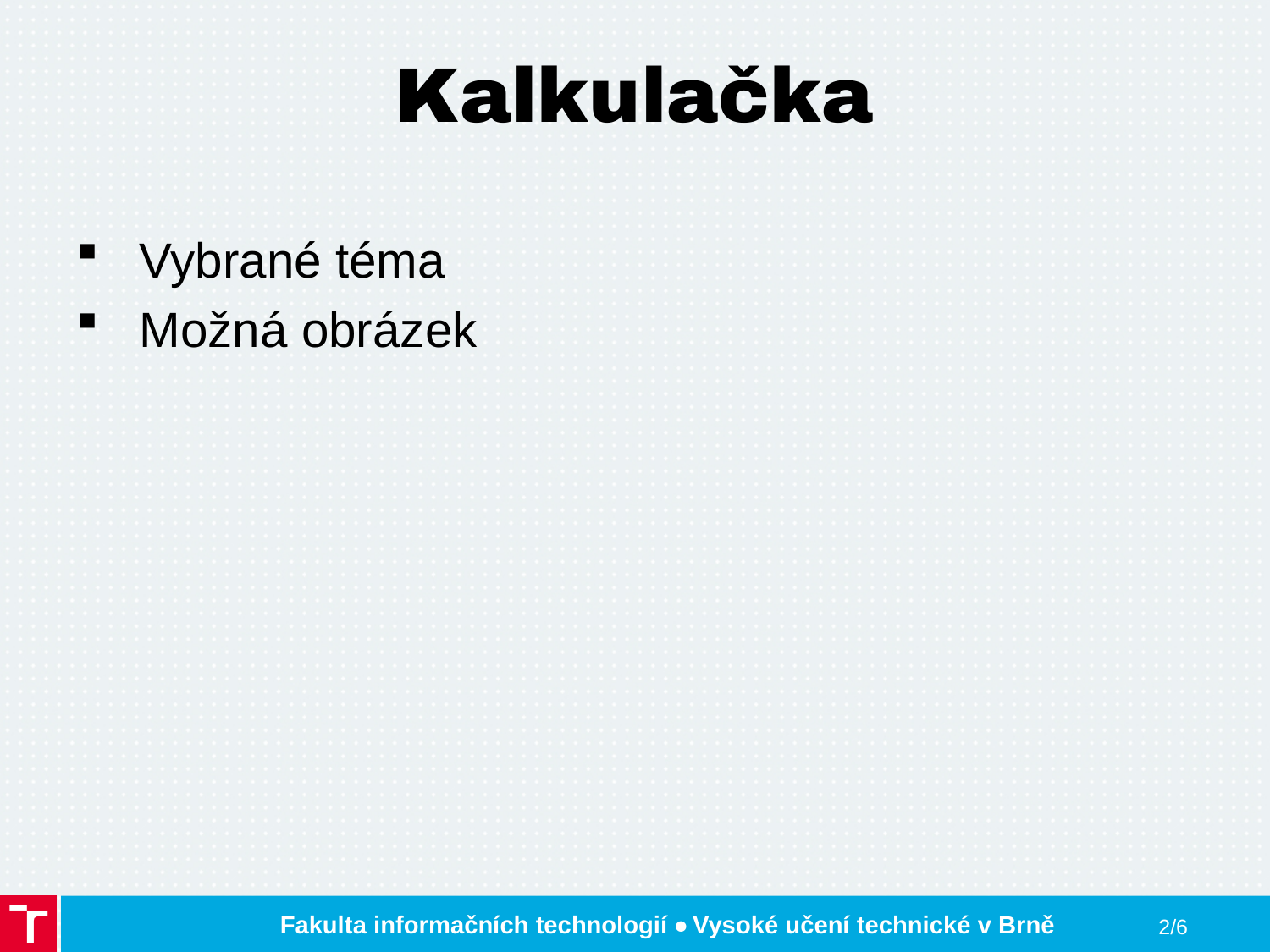

# Kalkulačka
Vybrané téma
Možná obrázek
2/6